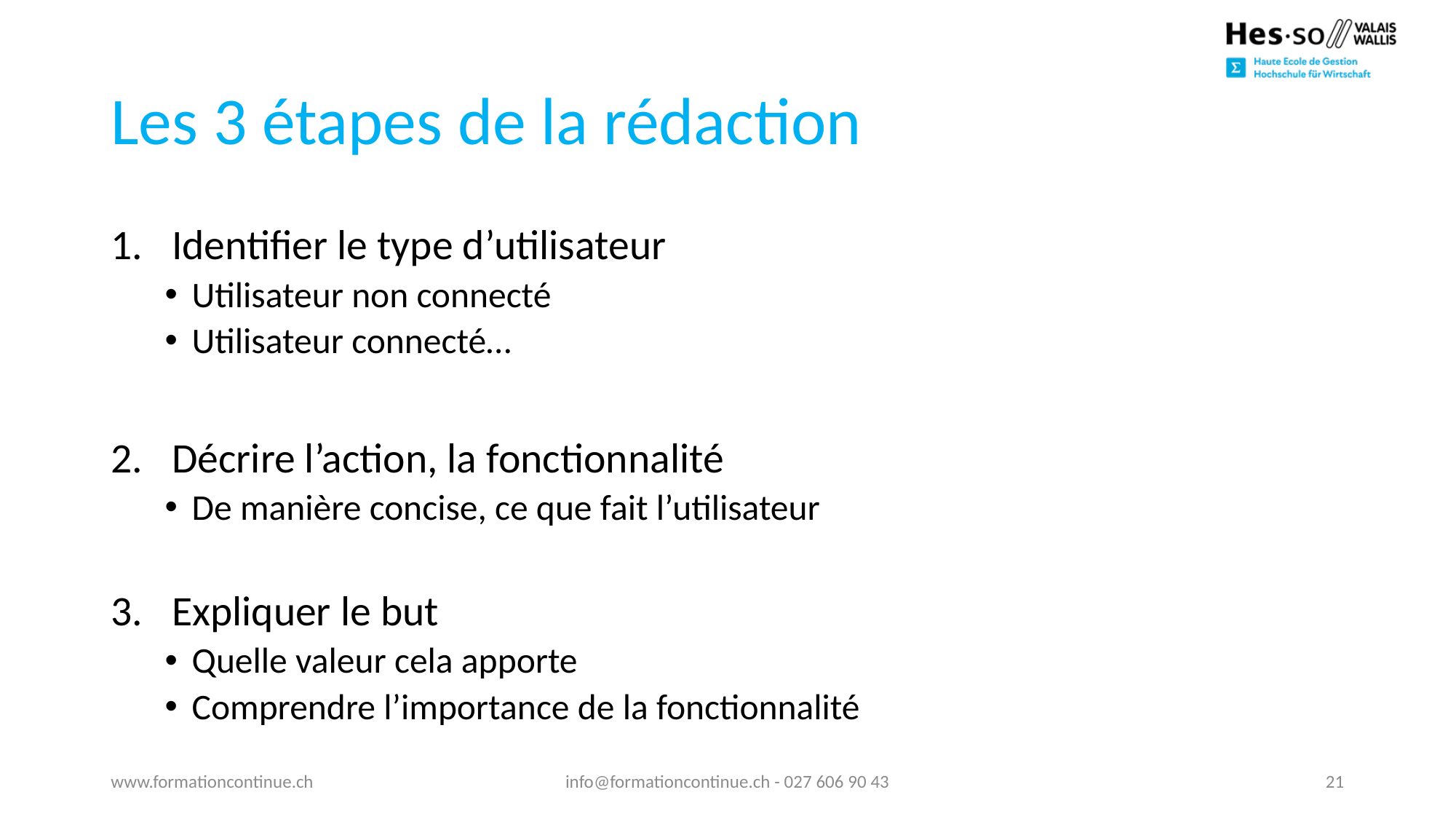

# Les 3 étapes de la rédaction
Identifier le type d’utilisateur
Utilisateur non connecté
Utilisateur connecté…

Décrire l’action, la fonctionnalité
De manière concise, ce que fait l’utilisateur

Expliquer le but
Quelle valeur cela apporte
Comprendre l’importance de la fonctionnalité

www.formationcontinue.ch
info@formationcontinue.ch - 027 606 90 43
21